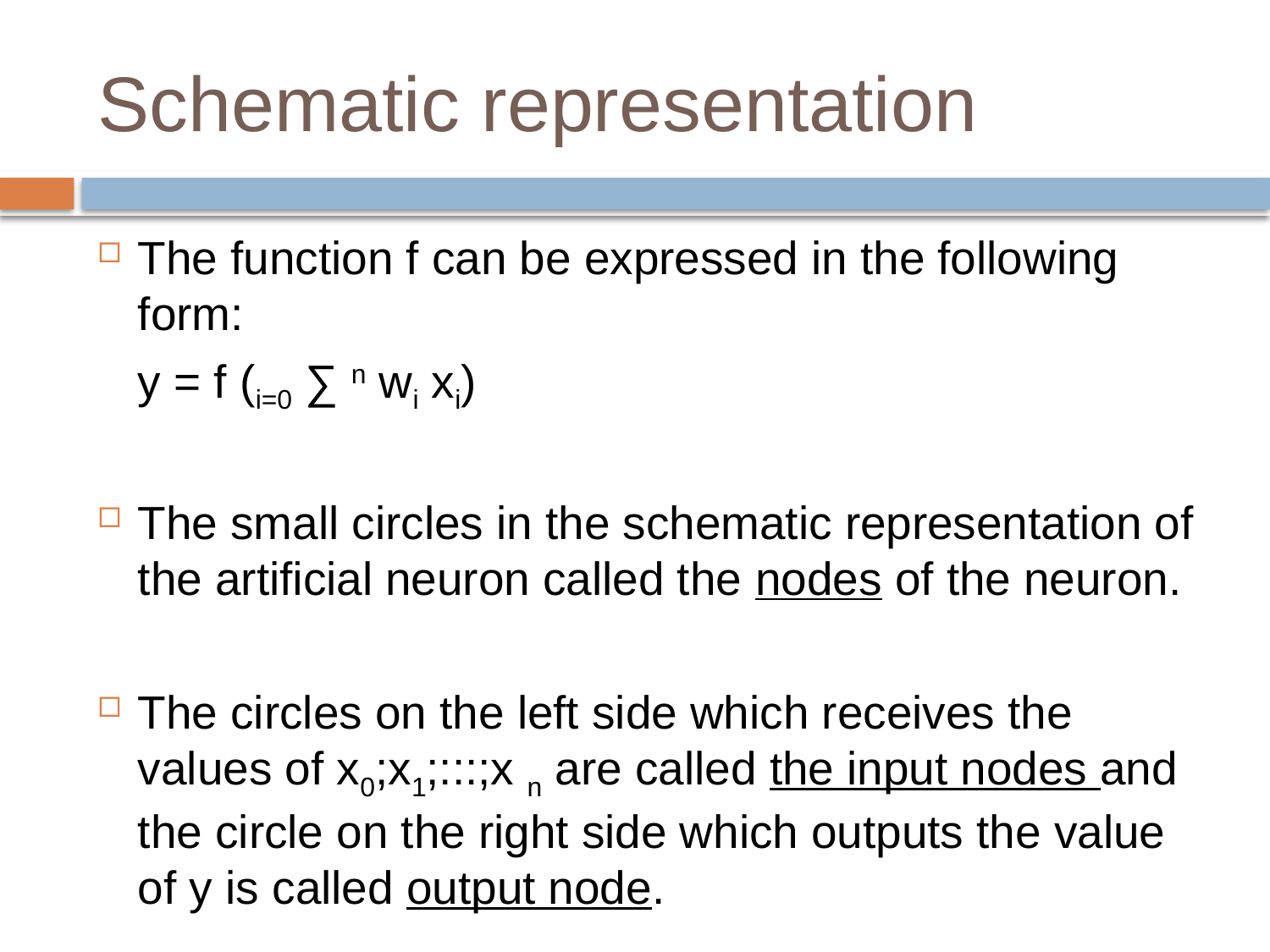

# Schematic representation
The function f can be expressed in the following form:
				y = f (i=0 ∑ n wi xi)

The small circles in the schematic representation of the artiﬁcial neuron called the nodes of the neuron.

The circles on the left side which receives the values of x0;x1;:::;x n are called the input nodes and the circle on the right side which outputs the value of y is called output node.